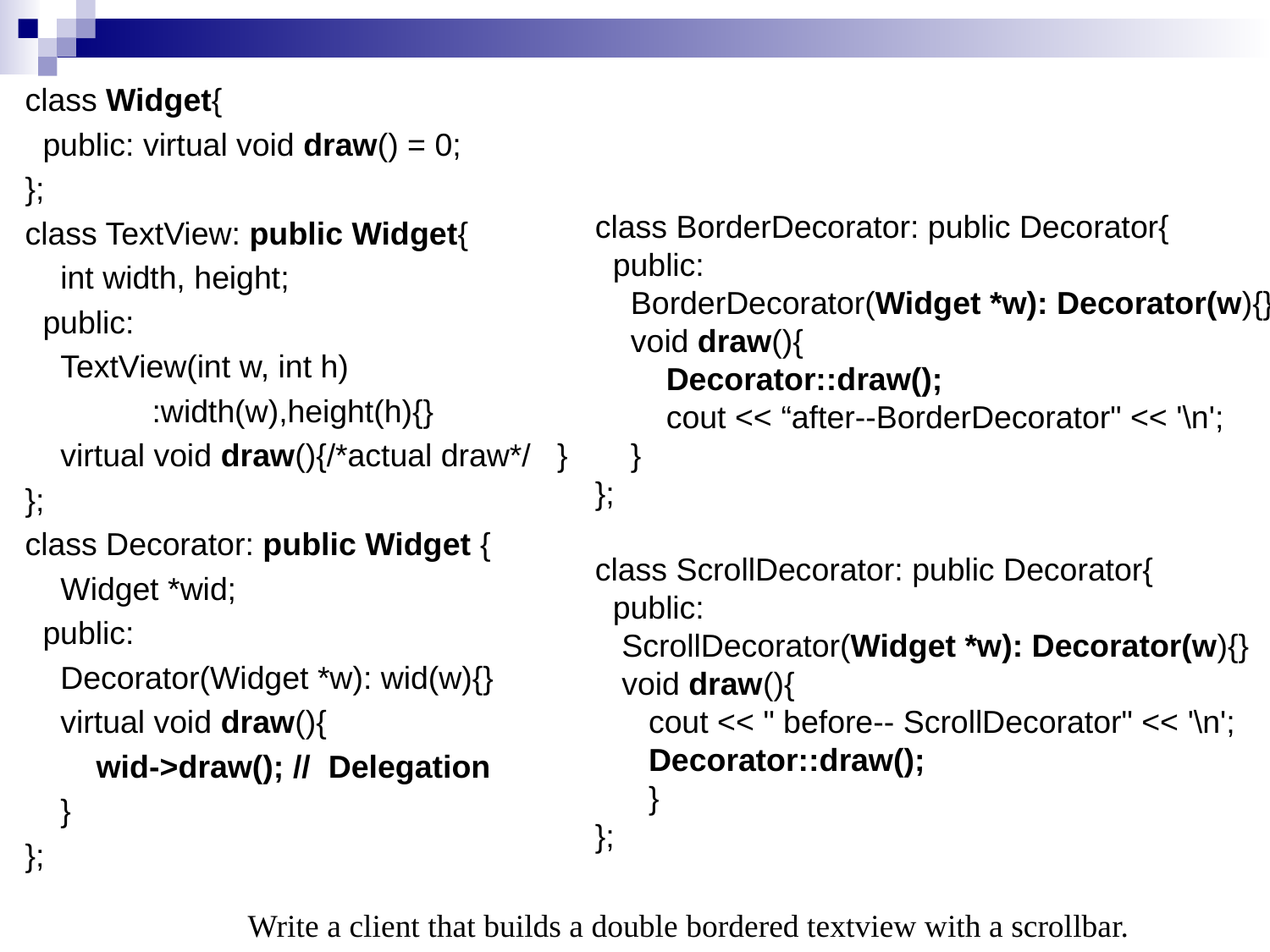

class Widget{
  public: virtual void draw() = 0;
};
class TextView: public Widget{
    int width, height;
  public:
    TextView(int w, int h)
	:width(w),height(h){}
    virtual void draw(){/*actual draw*/   }
};
class Decorator: public Widget {
    Widget *wid;
  public:
    Decorator(Widget *w): wid(w){}
    virtual void draw(){
        wid->draw(); //  Delegation
    }
};
class BorderDecorator: public Decorator{
  public:
    BorderDecorator(Widget *w): Decorator(w){}
    void draw(){
        Decorator::draw();
        cout << “after--BorderDecorator" << '\n';
    }
};

class ScrollDecorator: public Decorator{
  public:
   ScrollDecorator(Widget *w): Decorator(w){}
   void draw(){
      cout << " before-- ScrollDecorator" << '\n';
      Decorator::draw();
      }
};
Write a client that builds a double bordered textview with a scrollbar.